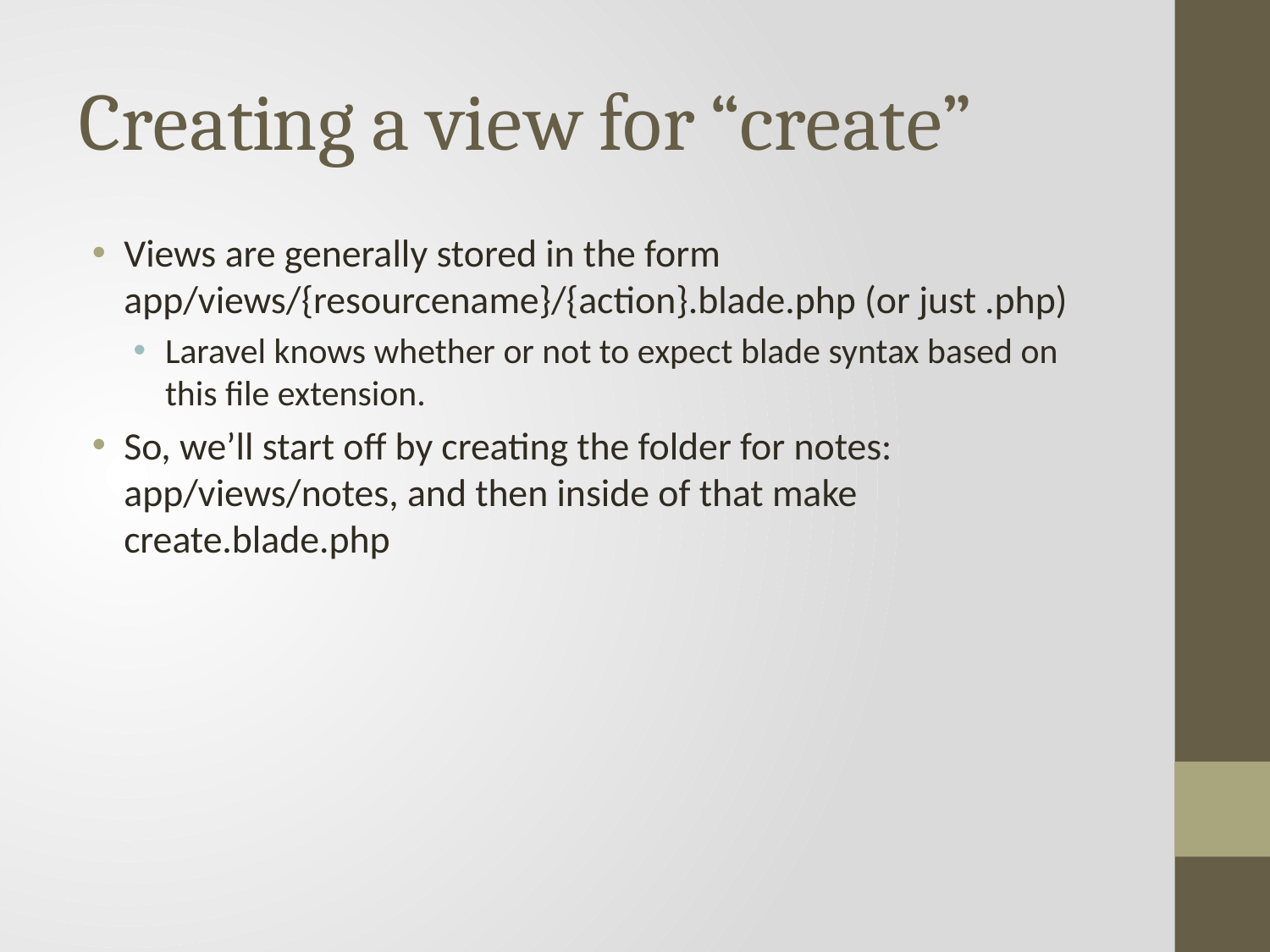

# Creating a view for “create”
Views are generally stored in the form app/views/{resourcename}/{action}.blade.php (or just .php)
Laravel knows whether or not to expect blade syntax based on this file extension.
So, we’ll start off by creating the folder for notes: app/views/notes, and then inside of that make create.blade.php